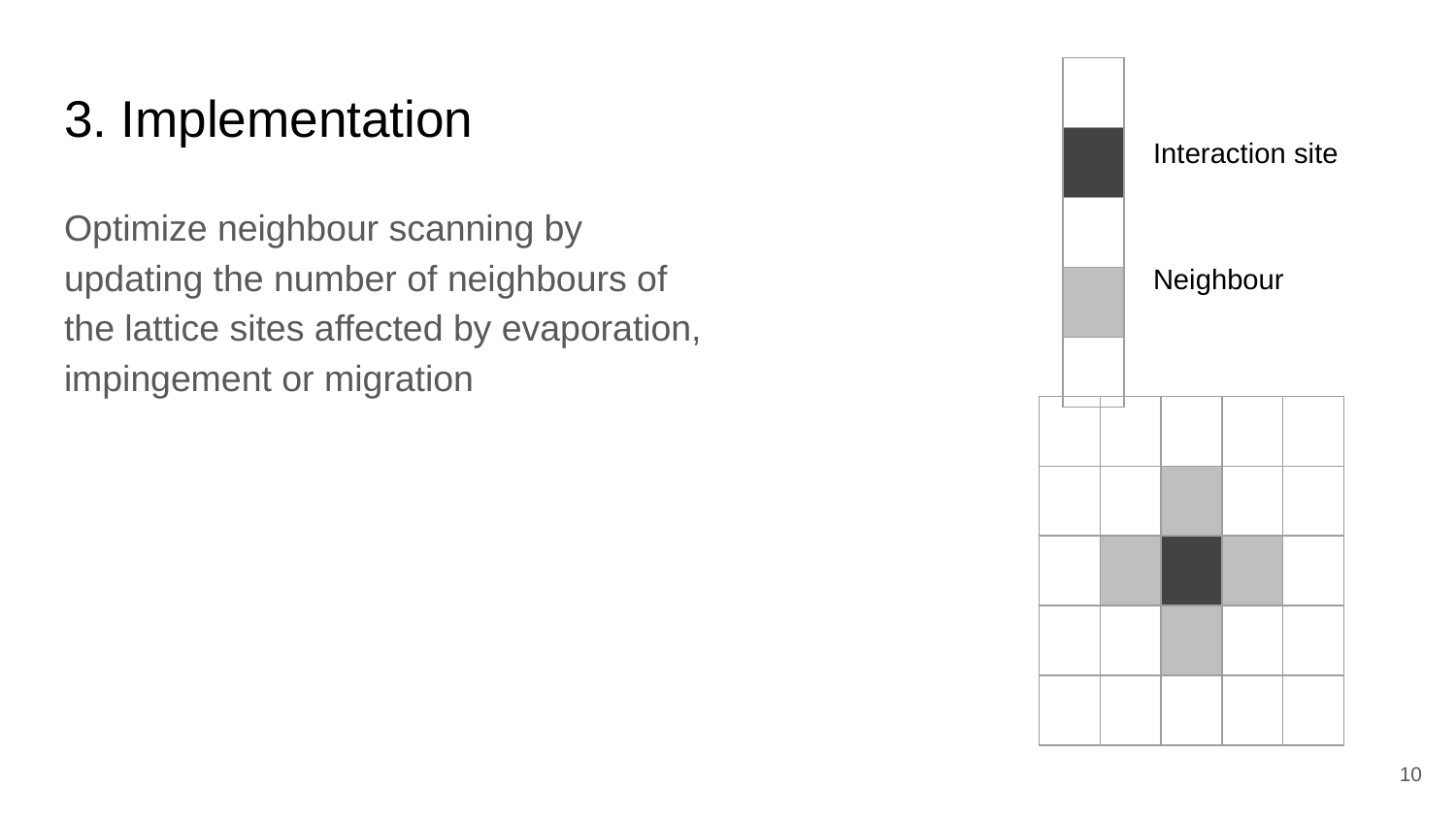

|  |
| --- |
|  |
|  |
|  |
|  |
# 3. Implementation
Interaction site
Optimize neighbour scanning by updating the number of neighbours of the lattice sites affected by evaporation, impingement or migration
Neighbour
|  |  |  |  |  |
| --- | --- | --- | --- | --- |
|  |  |  |  |  |
|  |  |  |  |  |
|  |  |  |  |  |
|  |  |  |  |  |
10